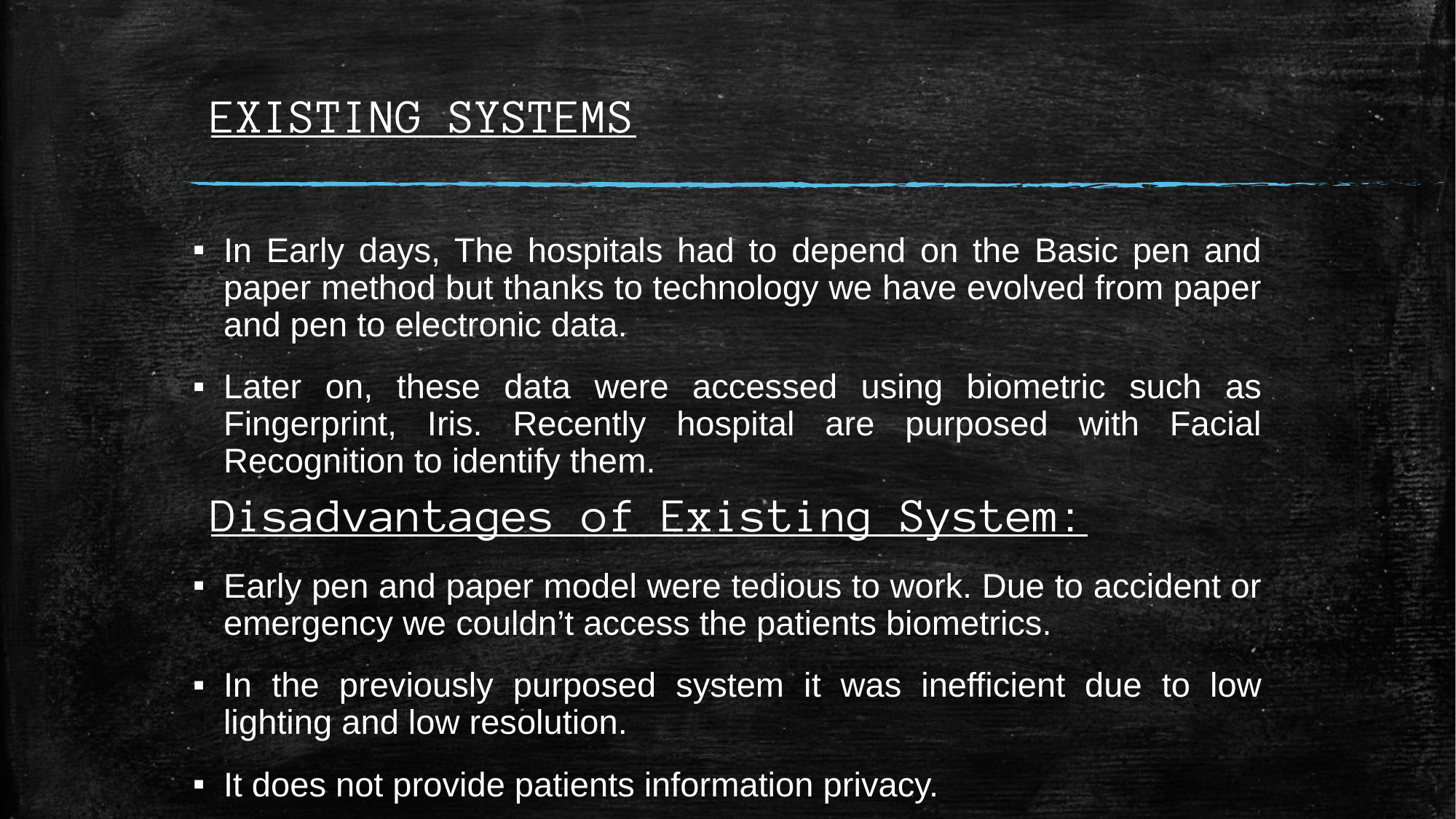

EXISTING SYSTEMS
In Early days, The hospitals had to depend on the Basic pen and paper method but thanks to technology we have evolved from paper and pen to electronic data.
Later on, these data were accessed using biometric such as Fingerprint, Iris. Recently hospital are purposed with Facial Recognition to identify them.

Early pen and paper model were tedious to work. Due to accident or emergency we couldn’t access the patients biometrics.
In the previously purposed system it was inefficient due to low lighting and low resolution.
It does not provide patients information privacy.
# Disadvantages of Existing System: